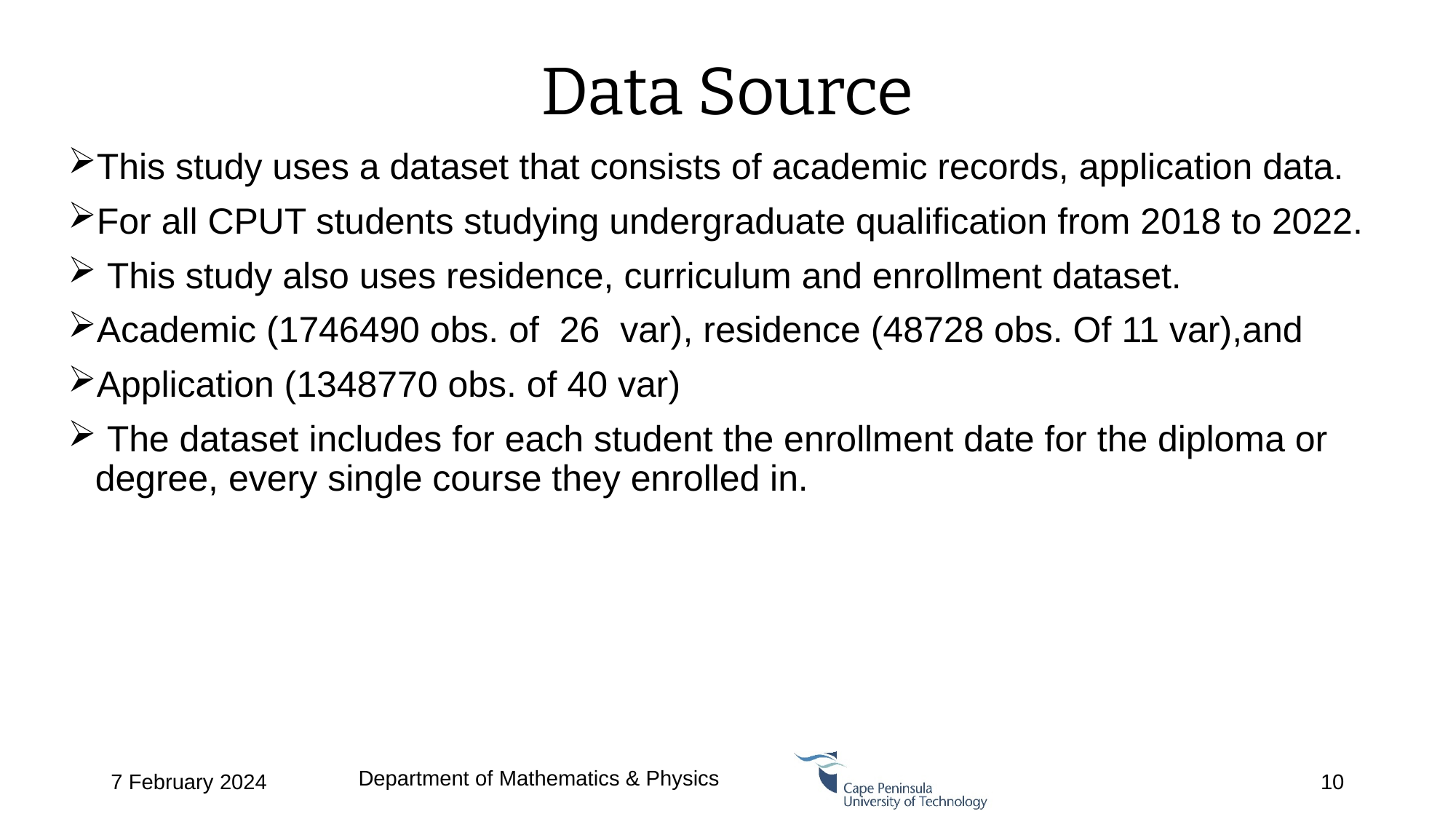

# Data Source
This study uses a dataset that consists of academic records, application data.
For all CPUT students studying undergraduate qualification from 2018 to 2022.
 This study also uses residence, curriculum and enrollment dataset.
Academic (1746490 obs. of  26  var), residence (48728 obs. Of 11 var),and
Application (1348770 obs. of 40 var)
 The dataset includes for each student the enrollment date for the diploma or degree, every single course they enrolled in.

Department of Mathematics & Physics
7 February 2024
10